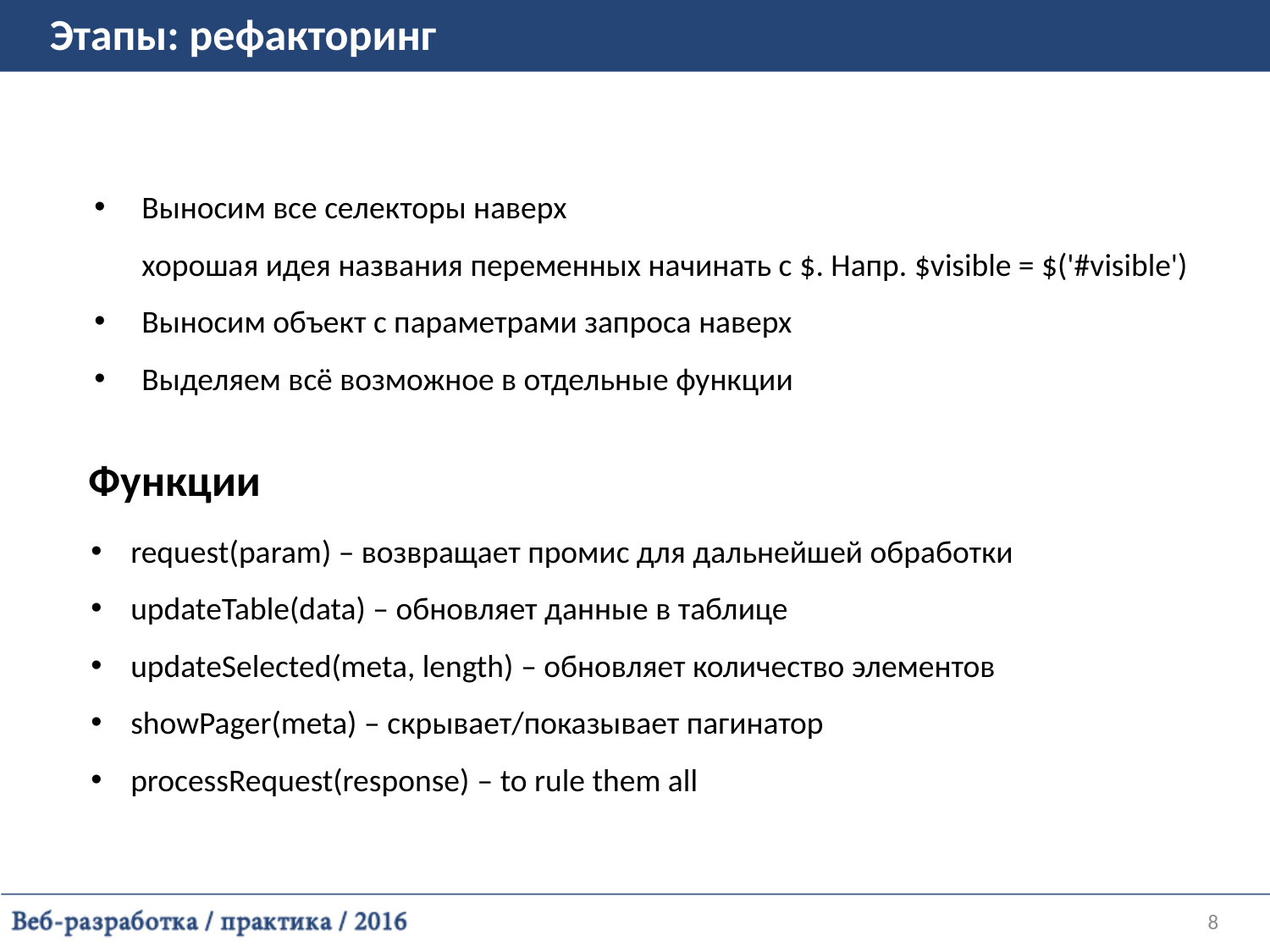

Этапы: рефакторинг
Выносим все селекторы наверх
хорошая идея названия переменных начинать с $. Напр. $visible = $('#visible')
Выносим объект с параметрами запроса наверх
Выделяем всё возможное в отдельные функции
Функции
request(param) – возвращает промис для дальнейшей обработки
updateTable(data) – обновляет данные в таблице
updateSelected(meta, length) – обновляет количество элементов
showPager(meta) – скрывает/показывает пагинатор
processRequest(response) – to rule them all
8